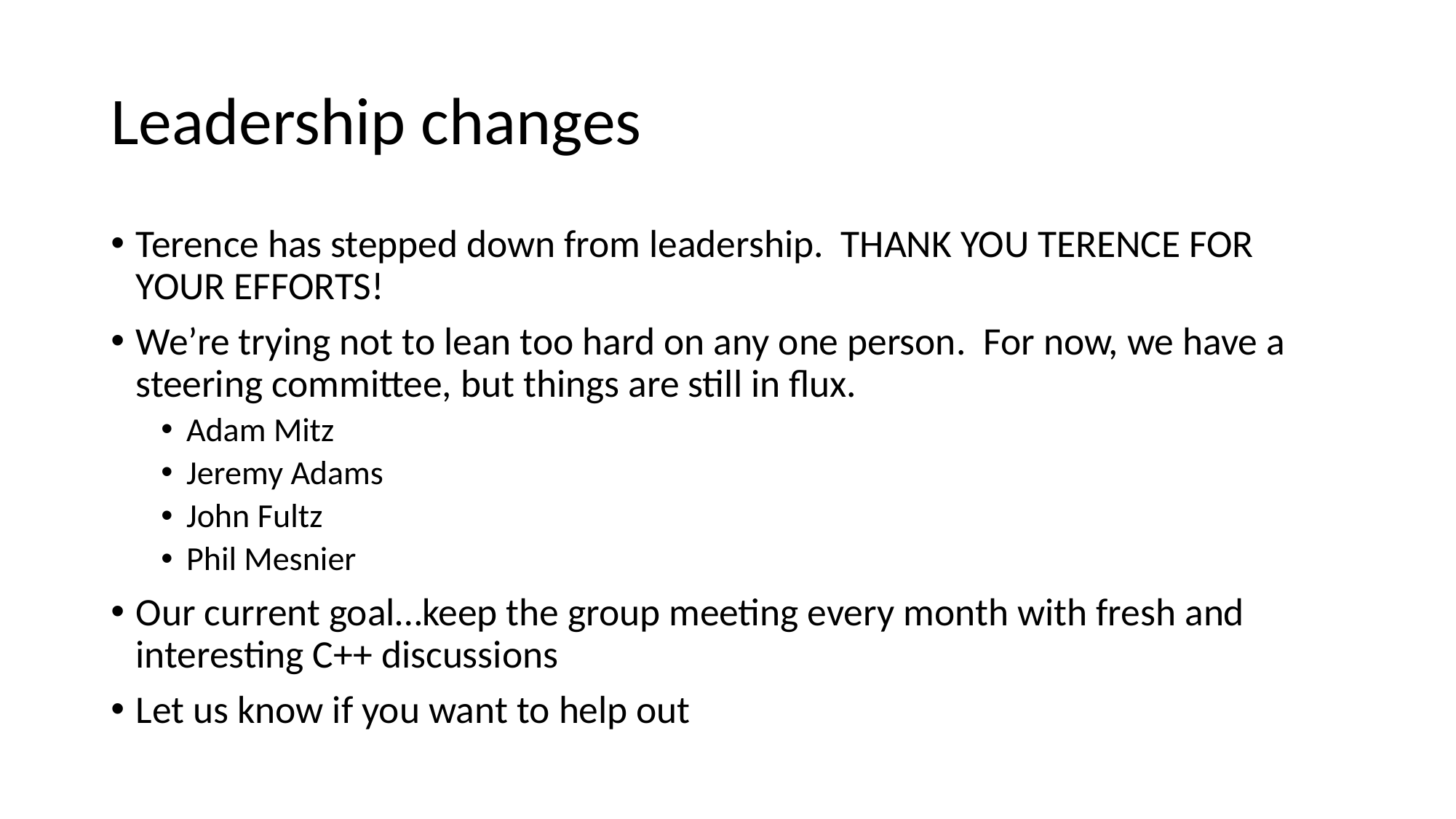

# Leadership changes
Terence has stepped down from leadership.  THANK YOU TERENCE FOR YOUR EFFORTS!
We’re trying not to lean too hard on any one person.  For now, we have a steering committee, but things are still in flux.
Adam Mitz
Jeremy Adams
John Fultz
Phil Mesnier
Our current goal…keep the group meeting every month with fresh and interesting C++ discussions
Let us know if you want to help out